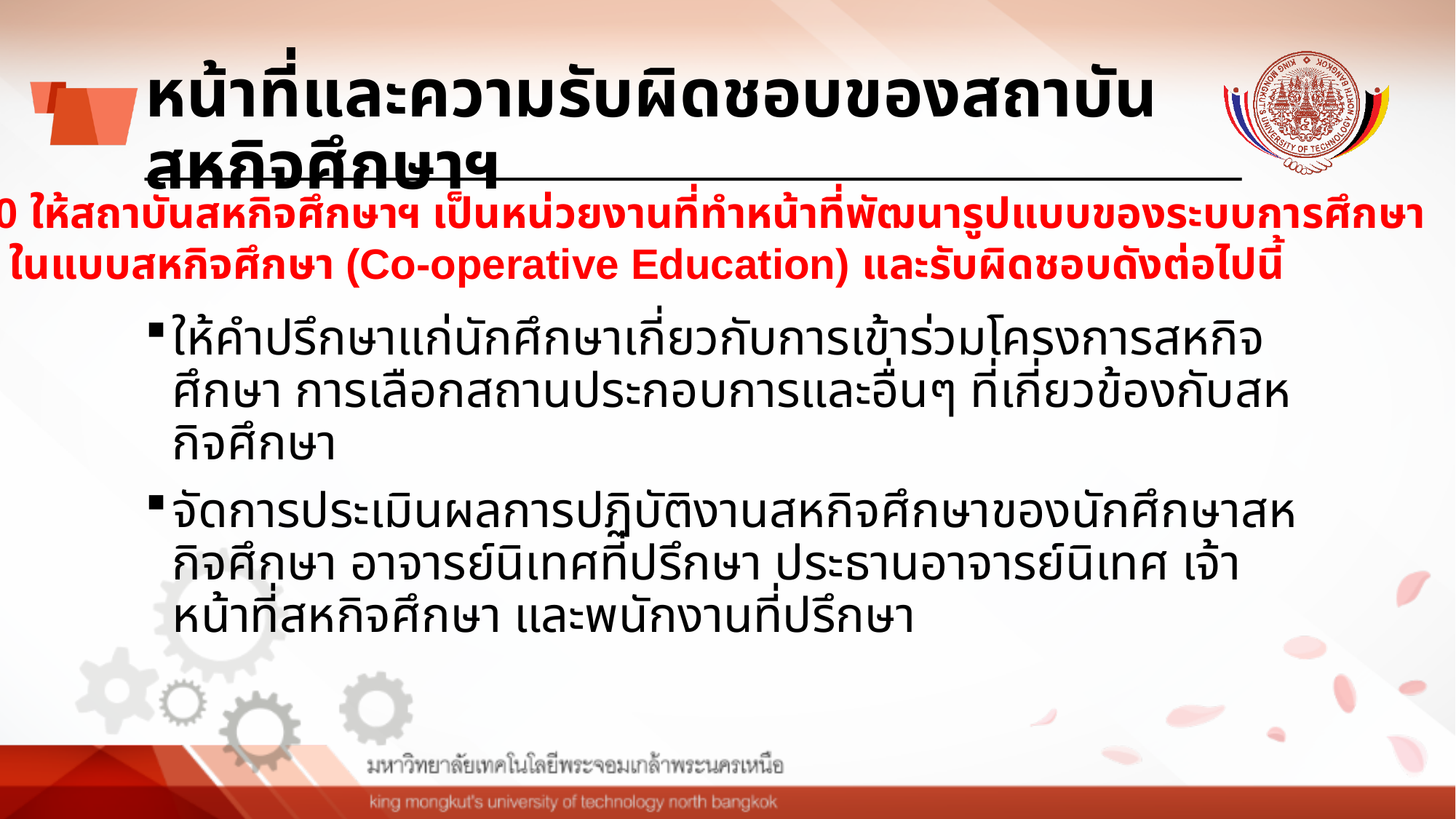

# หน้าที่และความรับผิดชอบของสถาบันสหกิจศึกษาฯ
ข้อ 10 ให้สถาบันสหกิจศึกษาฯ เป็นหน่วยงานที่ทำหน้าที่พัฒนารูปแบบของระบบการศึกษา
         ในแบบสหกิจศึกษา (Co-operative Education) และรับผิดชอบดังต่อไปนี้
ให้คำปรึกษาแก่นักศึกษาเกี่ยวกับการเข้าร่วมโครงการสหกิจศึกษา การเลือกสถานประกอบการและอื่นๆ ที่เกี่ยวข้องกับสหกิจศึกษา
จัดการประเมินผลการปฏิบัติงานสหกิจศึกษาของนักศึกษาสหกิจศึกษา อาจารย์นิเทศที่ปรึกษา ประธานอาจารย์นิเทศ เจ้าหน้าที่สหกิจศึกษา และพนักงานที่ปรึกษา